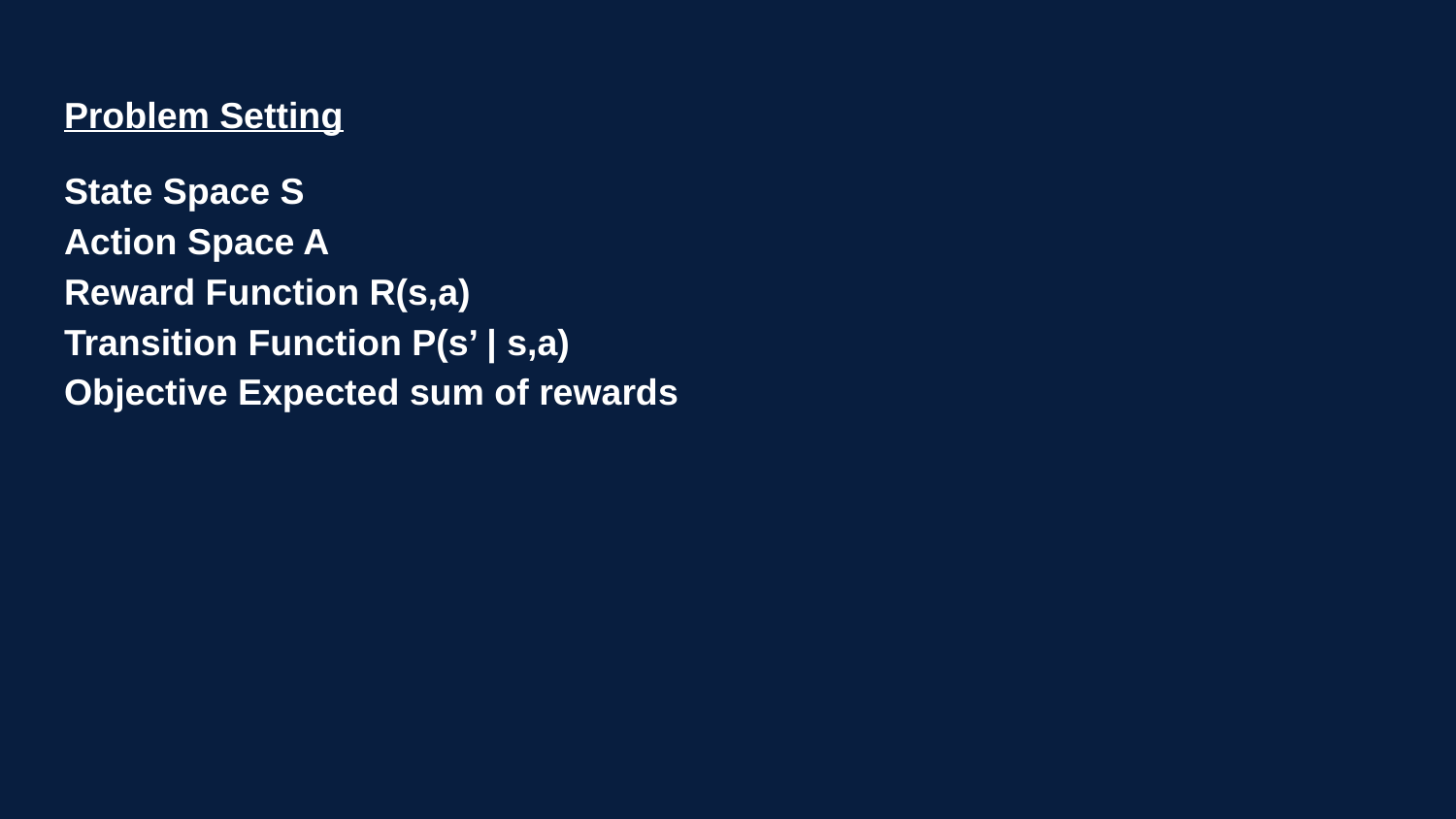

# Problem Setting
State Space S
Action Space A
Reward Function R(s,a)
Transition Function P(s’ | s,a)
Objective Expected sum of rewards